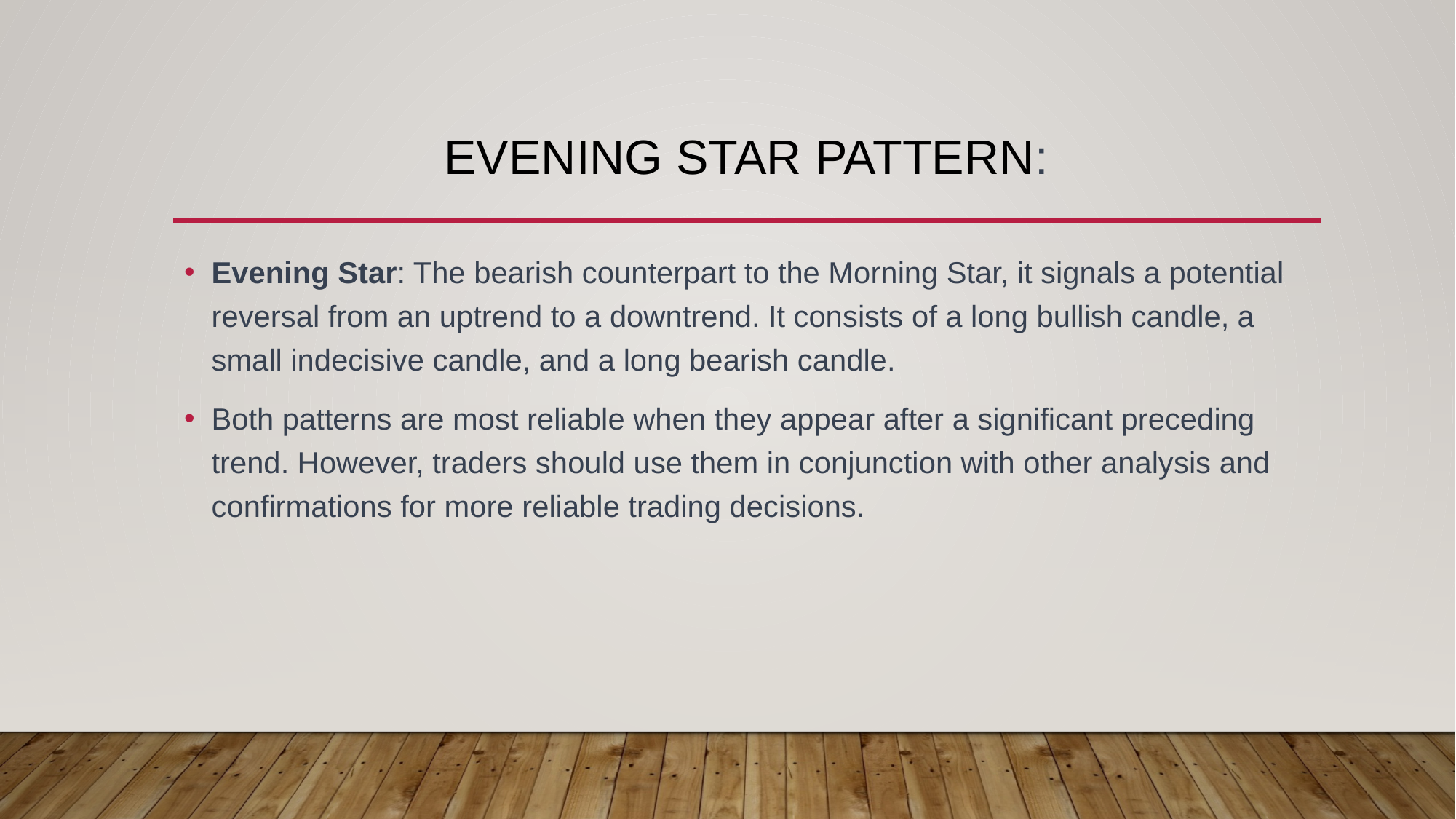

# Evening Star Pattern:
Evening Star: The bearish counterpart to the Morning Star, it signals a potential reversal from an uptrend to a downtrend. It consists of a long bullish candle, a small indecisive candle, and a long bearish candle.
Both patterns are most reliable when they appear after a significant preceding trend. However, traders should use them in conjunction with other analysis and confirmations for more reliable trading decisions.